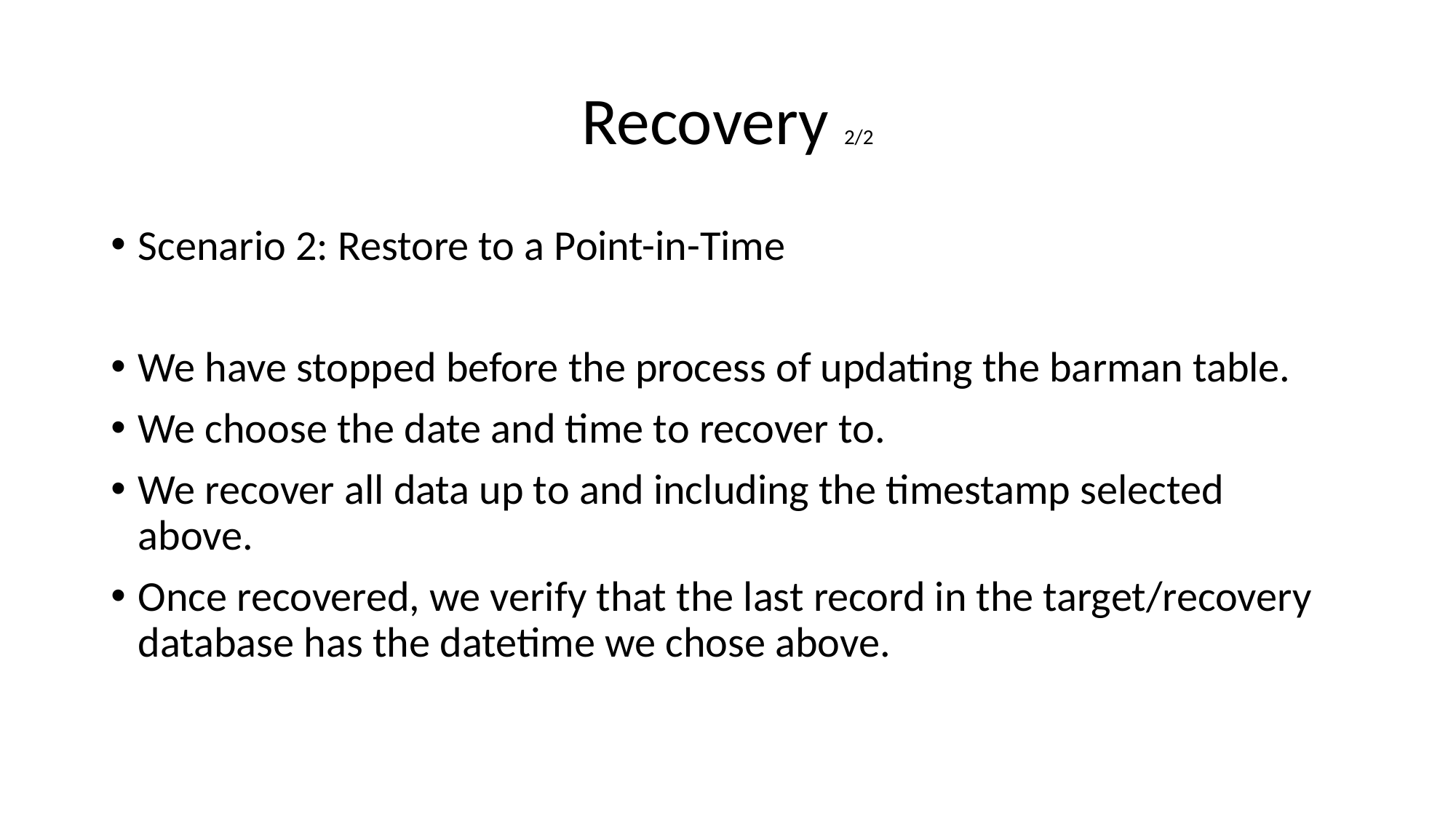

# Recovery 2/2
Scenario 2: Restore to a Point-in-Time

We have stopped before the process of updating the barman table.
We choose the date and time to recover to.
We recover all data up to and including the timestamp selected above.
Once recovered, we verify that the last record in the target/recovery database has the datetime we chose above.